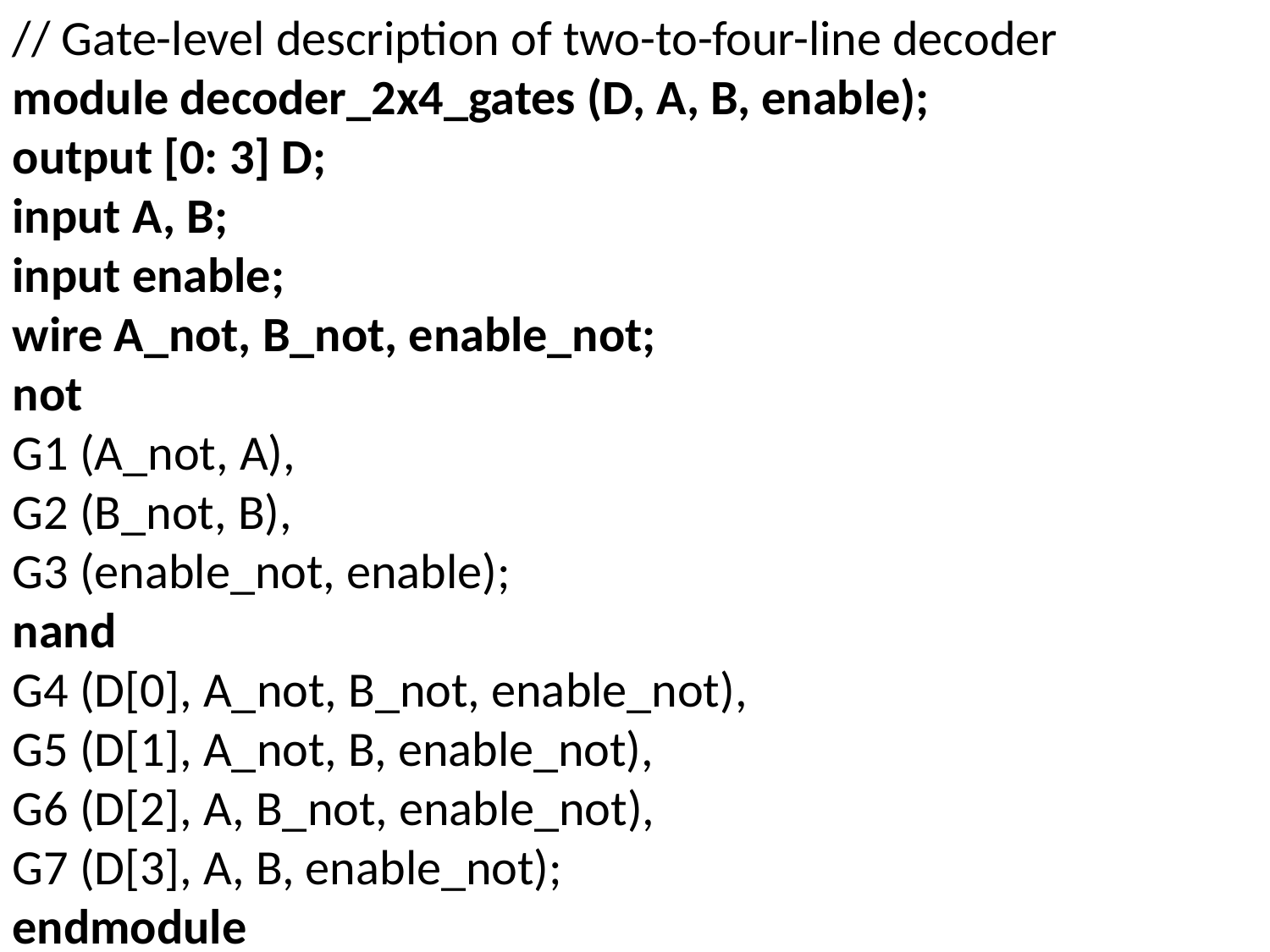

// Gate-level description of two-to-four-line decoder
module decoder_2x4_gates (D, A, B, enable);
output [0: 3] D;
input A, B;
input enable;
wire A_not, B_not, enable_not;
not
G1 (A_not, A),
G2 (B_not, B),
G3 (enable_not, enable);
nand
G4 (D[0], A_not, B_not, enable_not),
G5 (D[1], A_not, B, enable_not),
G6 (D[2], A, B_not, enable_not),
G7 (D[3], A, B, enable_not);
endmodule